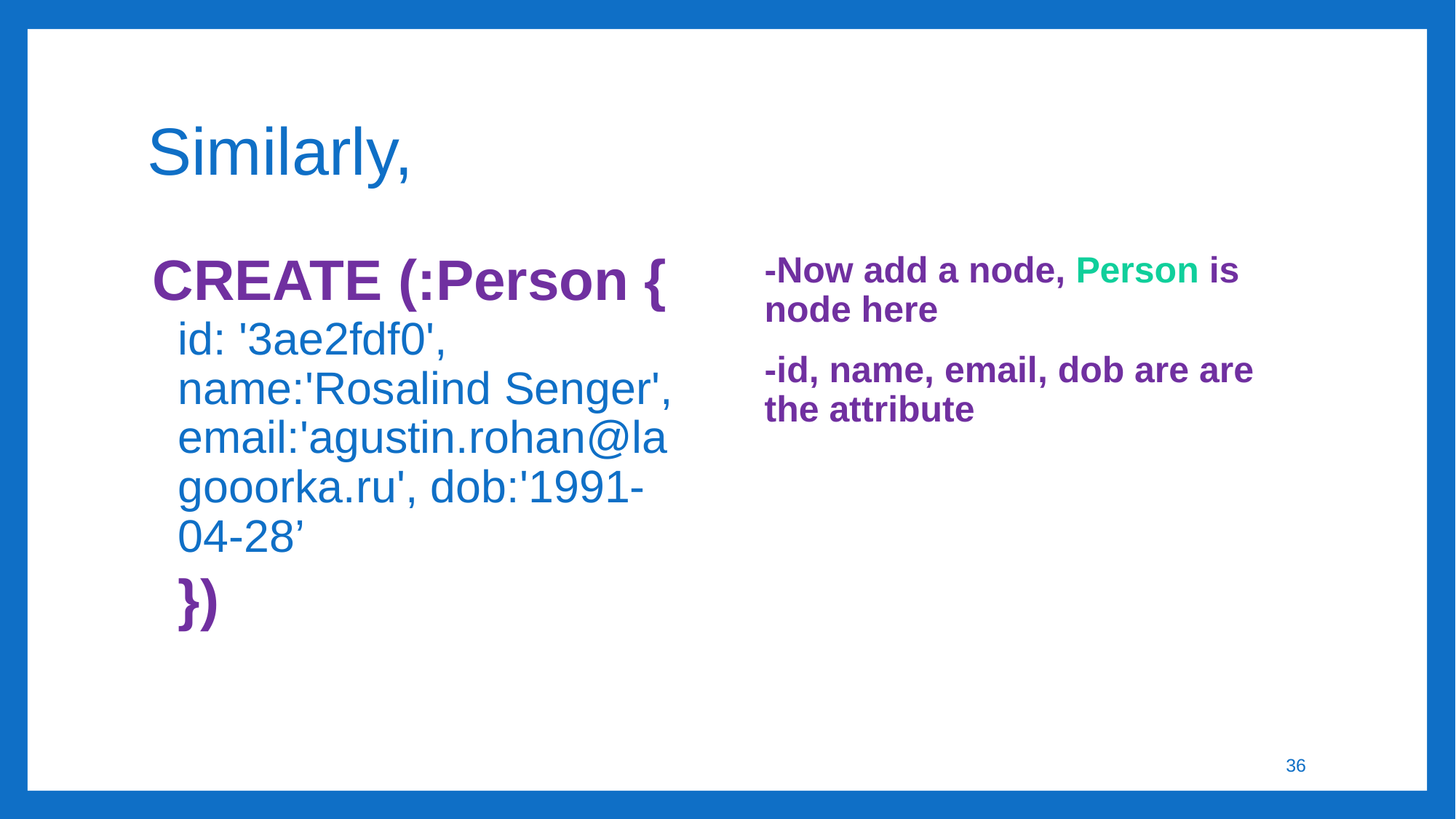

# Similarly,
CREATE (:Person {
id: '3ae2fdf0', name:'Rosalind Senger', email:'agustin.rohan@lagooorka.ru', dob:'1991-04-28’
})
-Now add a node, Person is node here
-id, name, email, dob are are the attribute

36